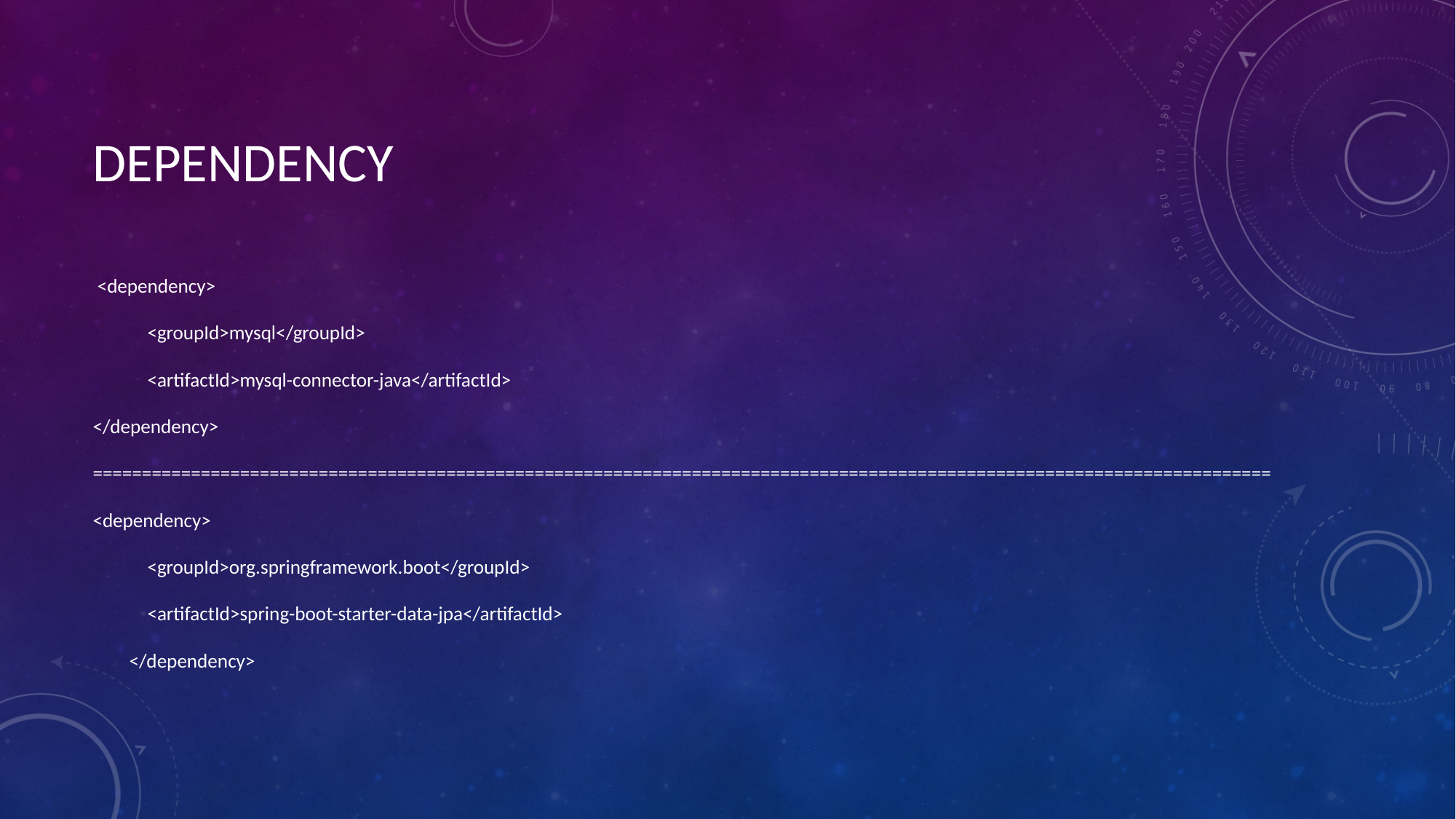

# dependency
 <dependency>
            <groupId>mysql</groupId>
            <artifactId>mysql-connector-java</artifactId>
</dependency>
========================================================================================================================
<dependency>
            <groupId>org.springframework.boot</groupId>
            <artifactId>spring-boot-starter-data-jpa</artifactId>
        </dependency>